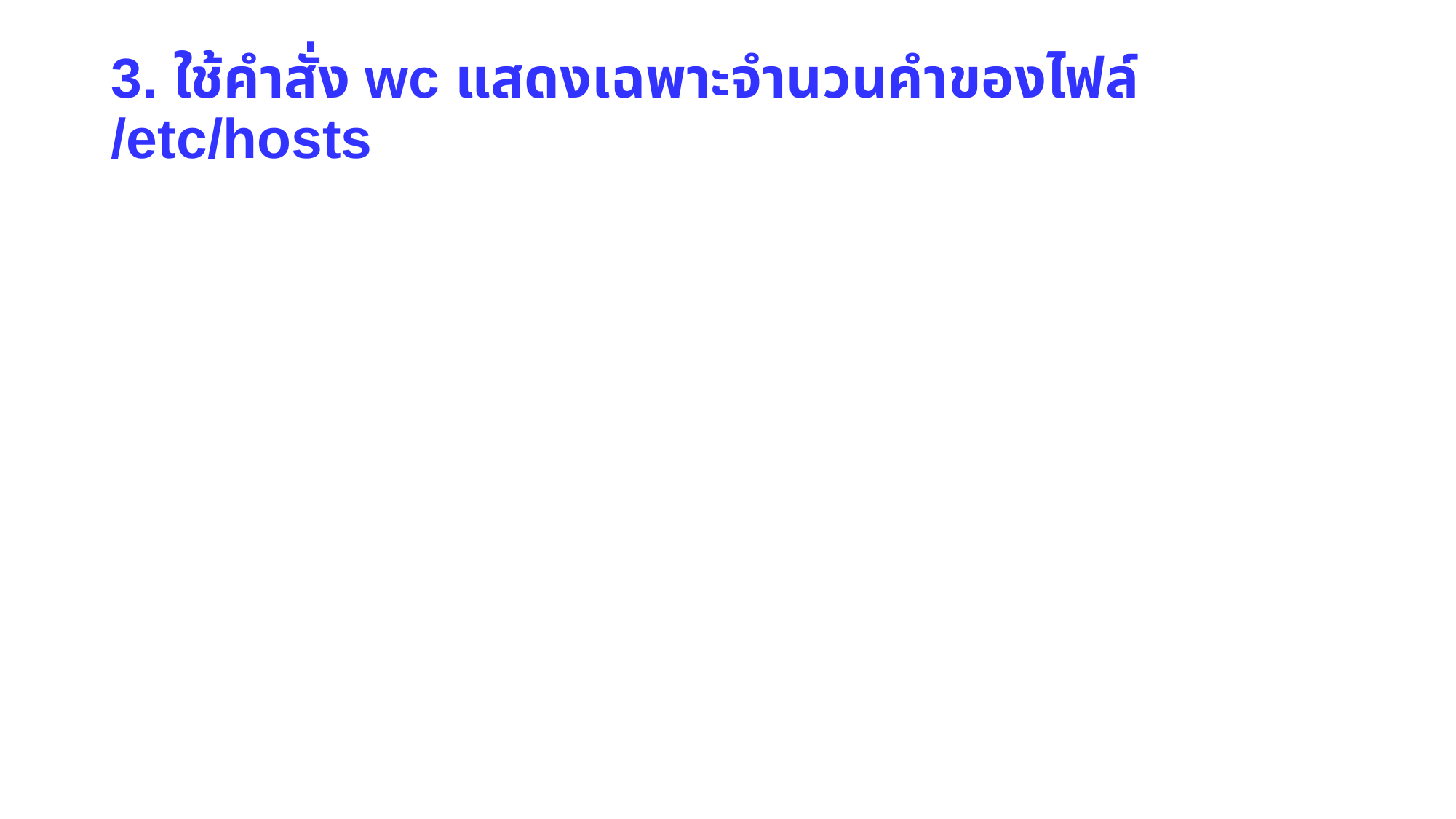

# 3. ใช้คำสั่ง wc แสดงเฉพาะจำนวนคำของไฟล์ /etc/hosts